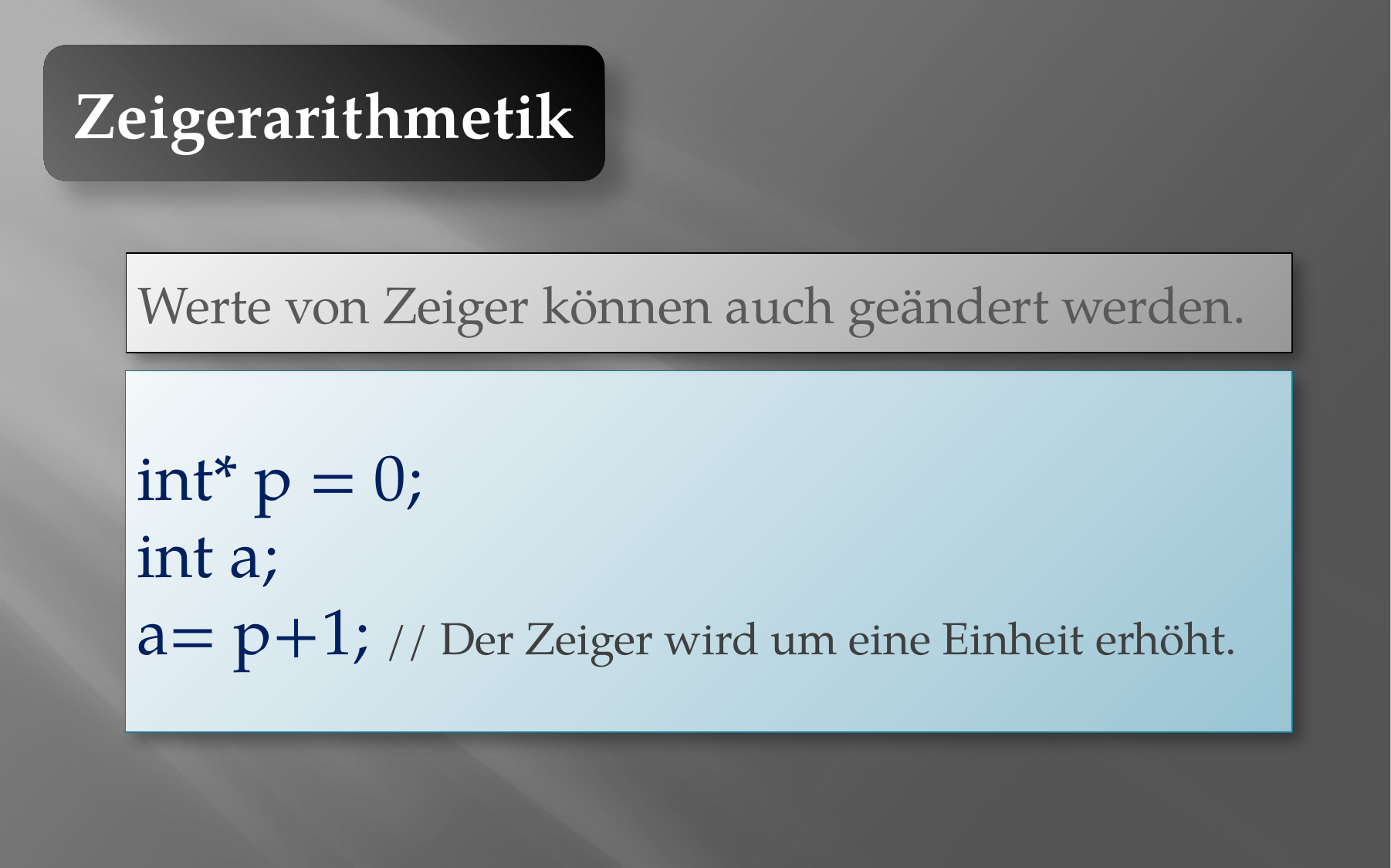

Zeigerarithmetik
Werte von Zeiger können auch geändert werden.
int* p = 0;
int a;
a= p+1; // Der Zeiger wird um eine Einheit erhöht.